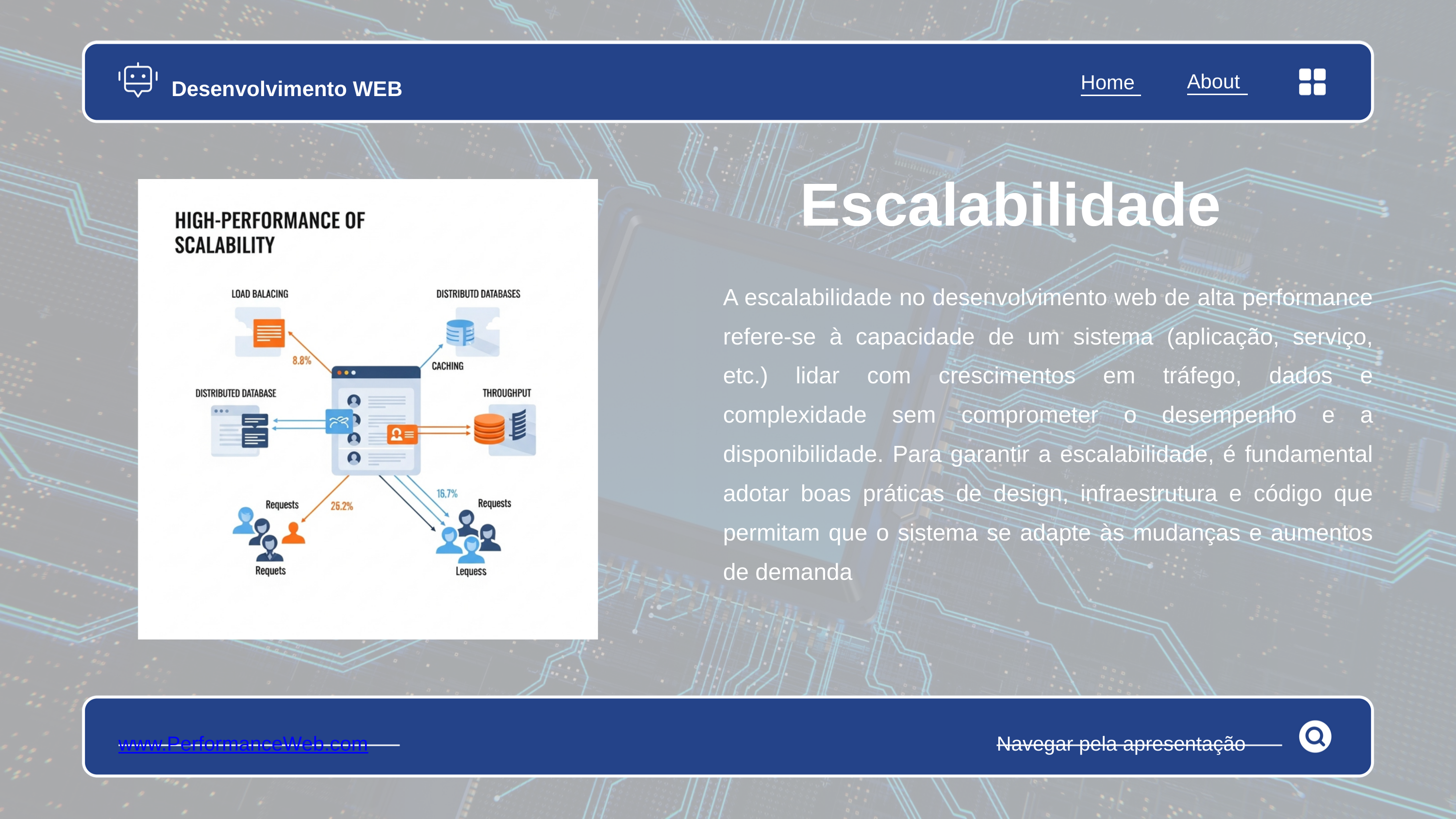

About
Home
About
Home
Contact
Desenvolvimento WEB
Desenvolvimento WEB

Escalabilidade

A escalabilidade no desenvolvimento web de alta performance refere-se à capacidade de um sistema (aplicação, serviço, etc.) lidar com crescimentos em tráfego, dados e complexidade sem comprometer o desempenho e a disponibilidade. Para garantir a escalabilidade, é fundamental adotar boas práticas de design, infraestrutura e código que permitam que o sistema se adapte às mudanças e aumentos de demanda

www.PerformanceWeb.com
Navegar pela apresentação